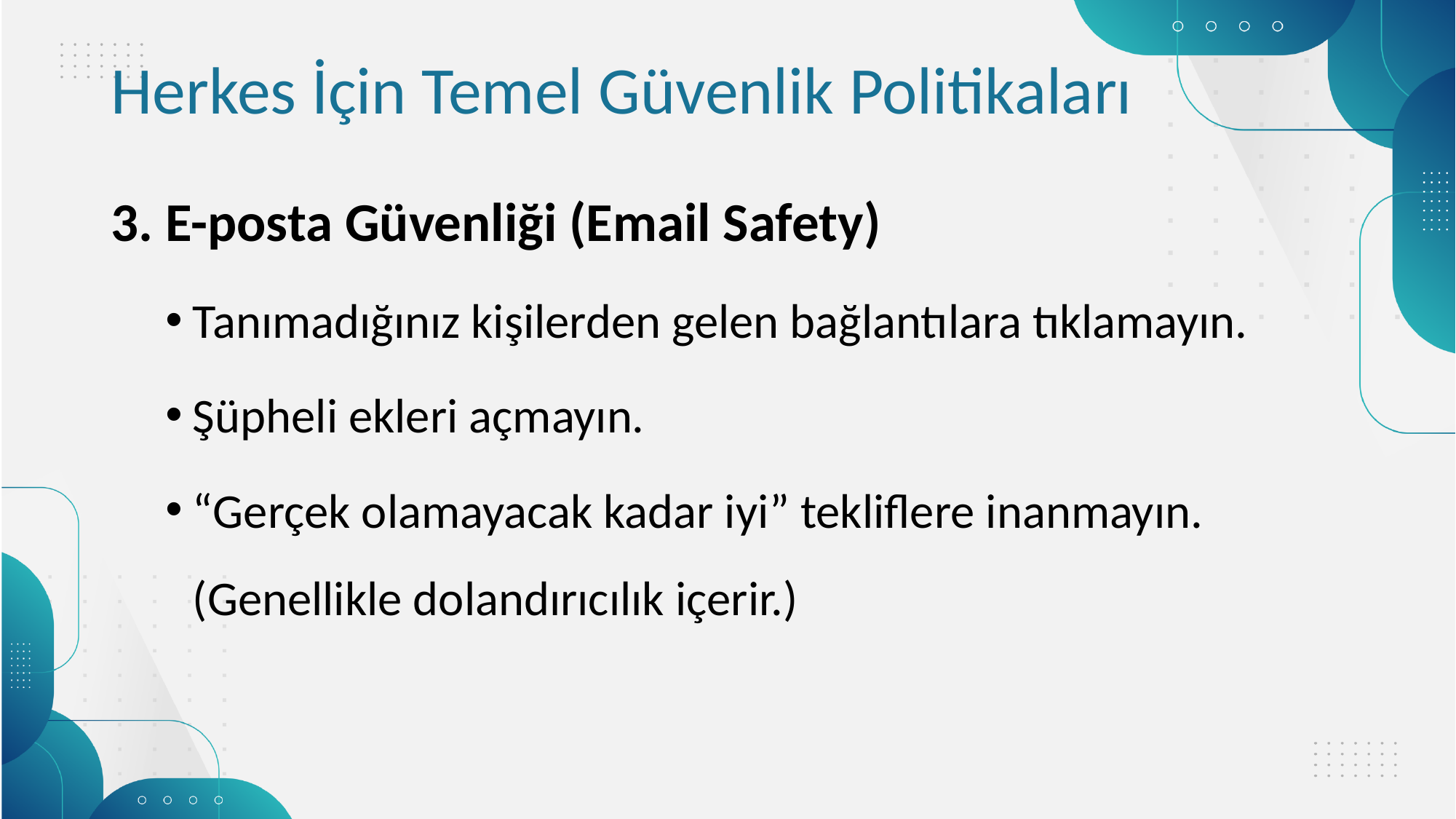

# Herkes İçin Temel Güvenlik Politikaları
3. E-posta Güvenliği (Email Safety)
Tanımadığınız kişilerden gelen bağlantılara tıklamayın.
Şüpheli ekleri açmayın.
“Gerçek olamayacak kadar iyi” tekliflere inanmayın. (Genellikle dolandırıcılık içerir.)